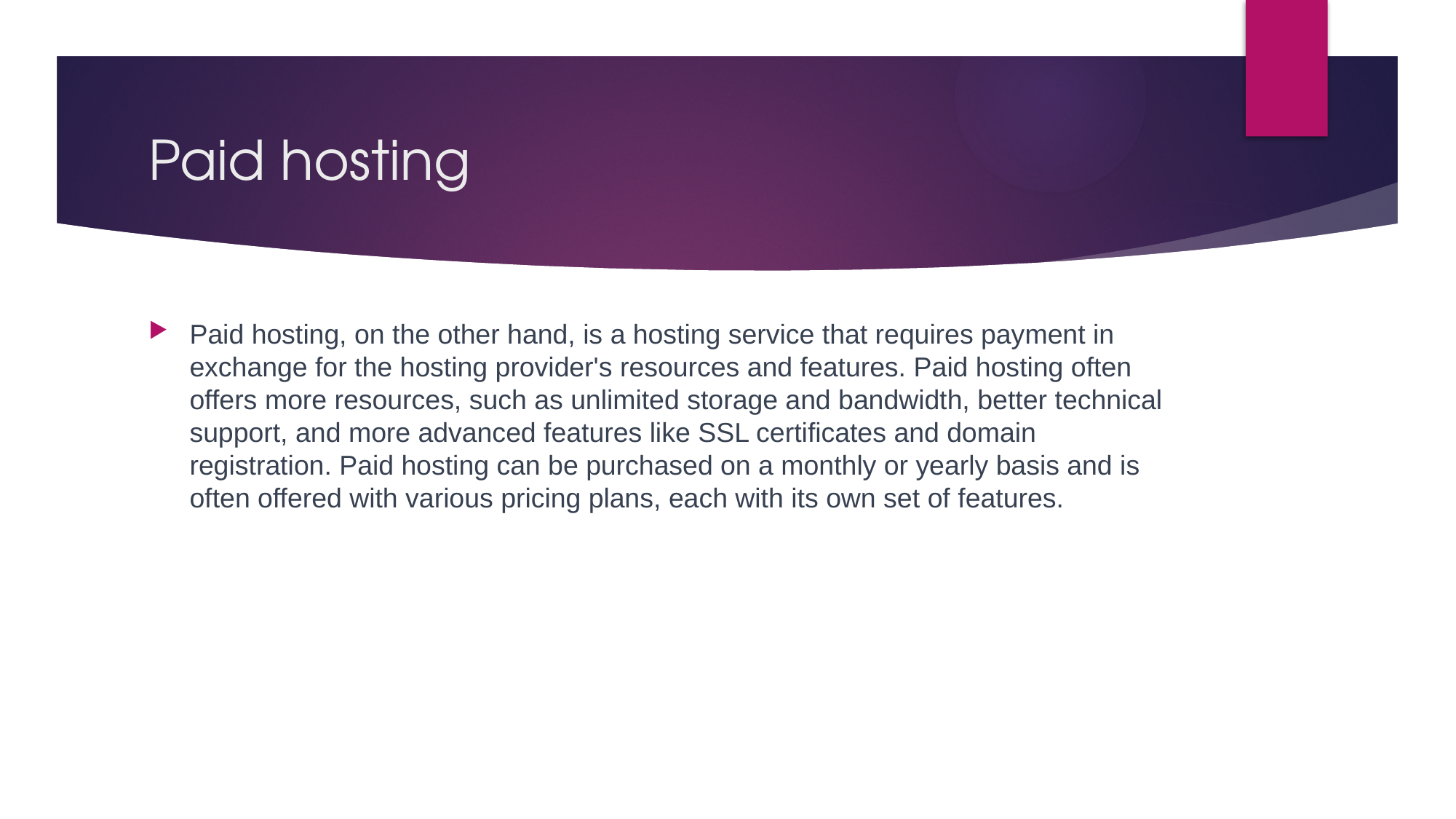

# Paid hosting
Paid hosting, on the other hand, is a hosting service that requires payment in exchange for the hosting provider's resources and features. Paid hosting often offers more resources, such as unlimited storage and bandwidth, better technical support, and more advanced features like SSL certificates and domain registration. Paid hosting can be purchased on a monthly or yearly basis and is often offered with various pricing plans, each with its own set of features.